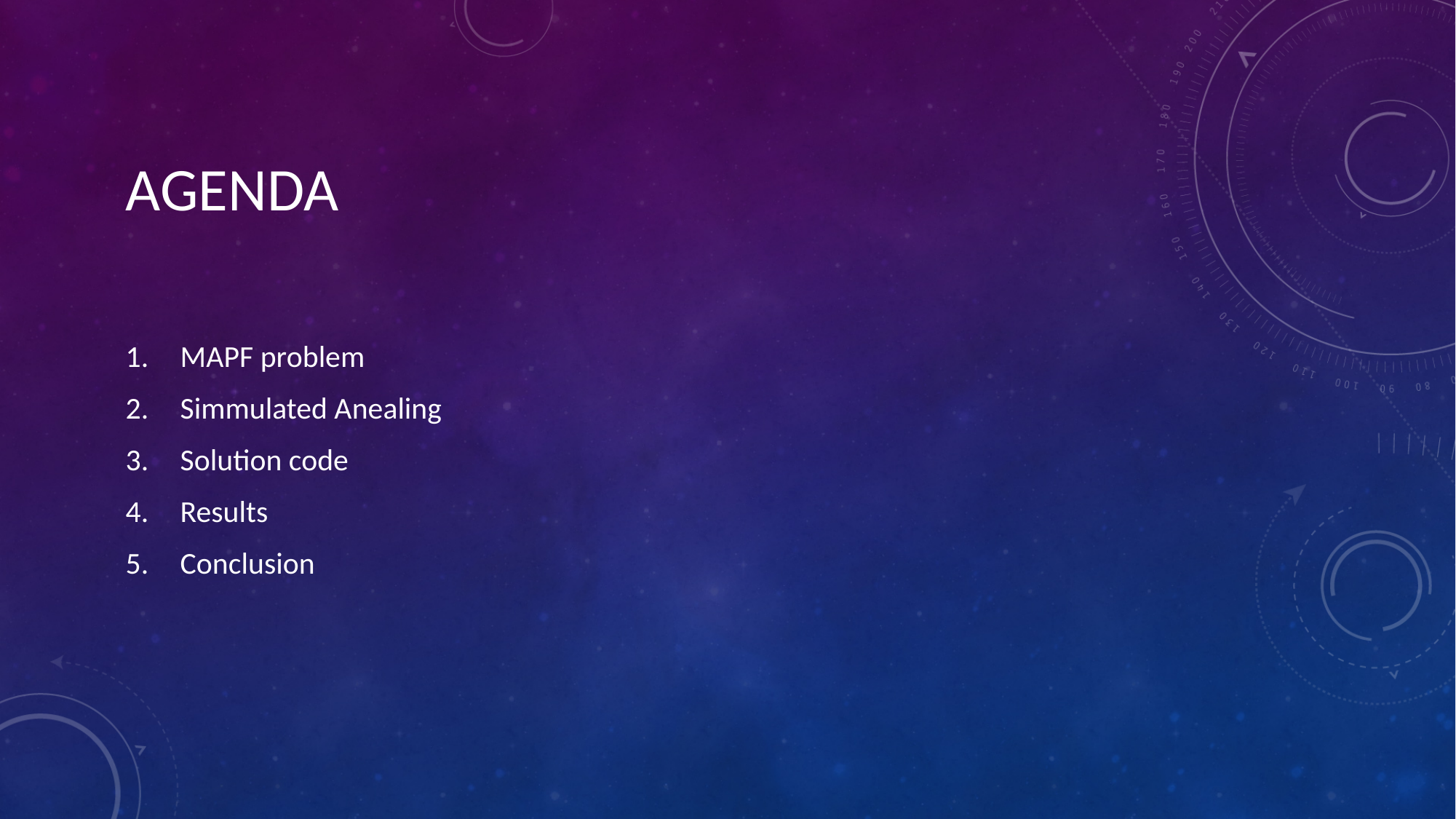

# Agenda

MAPF problem
Simmulated Anealing
Solution code
Results
Conclusion